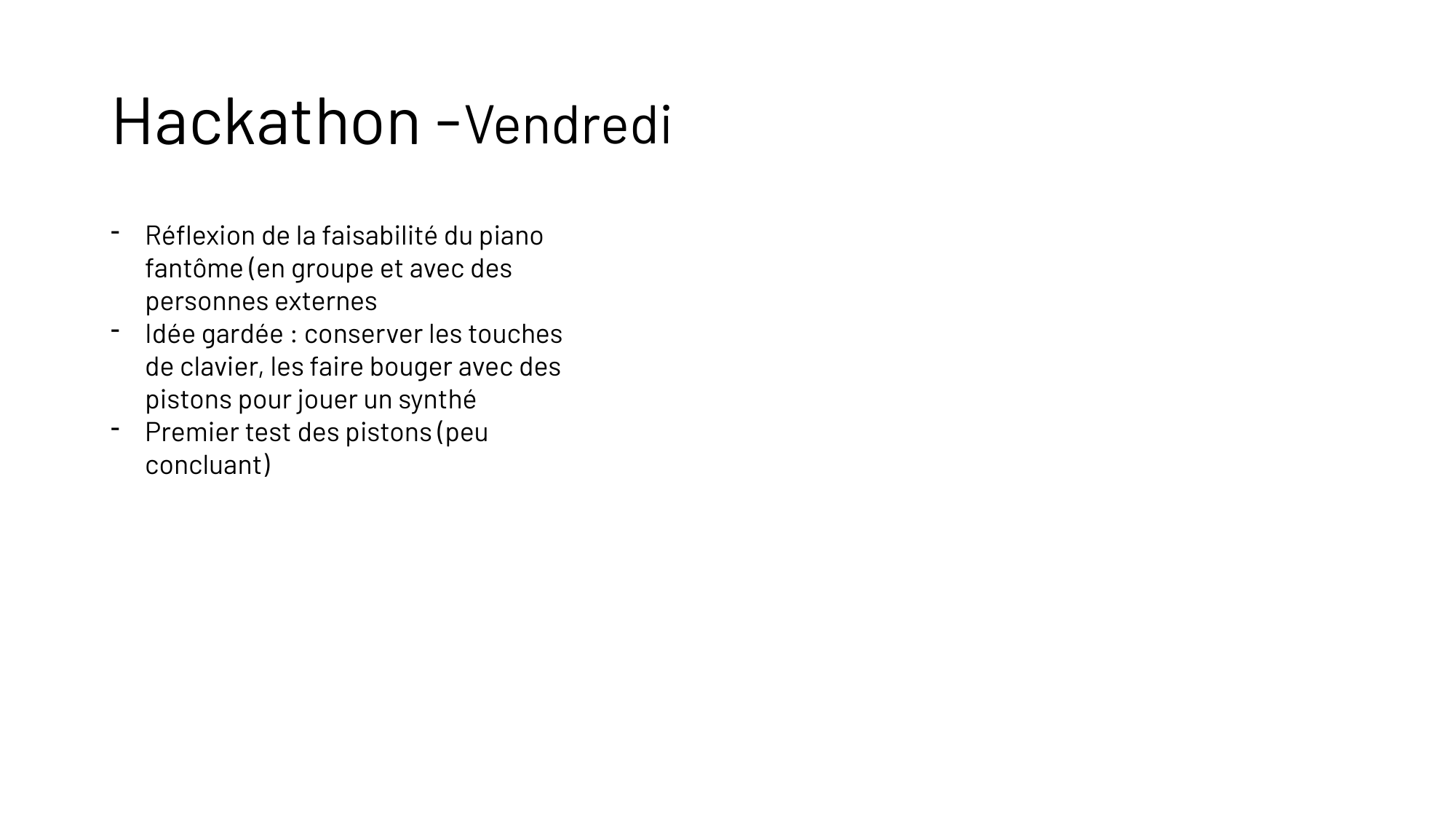

# Hackathon -
Vendredi
Réflexion de la faisabilité du piano fantôme (en groupe et avec des personnes externes
Idée gardée : conserver les touches de clavier, les faire bouger avec des pistons pour jouer un synthé
Premier test des pistons (peu concluant)